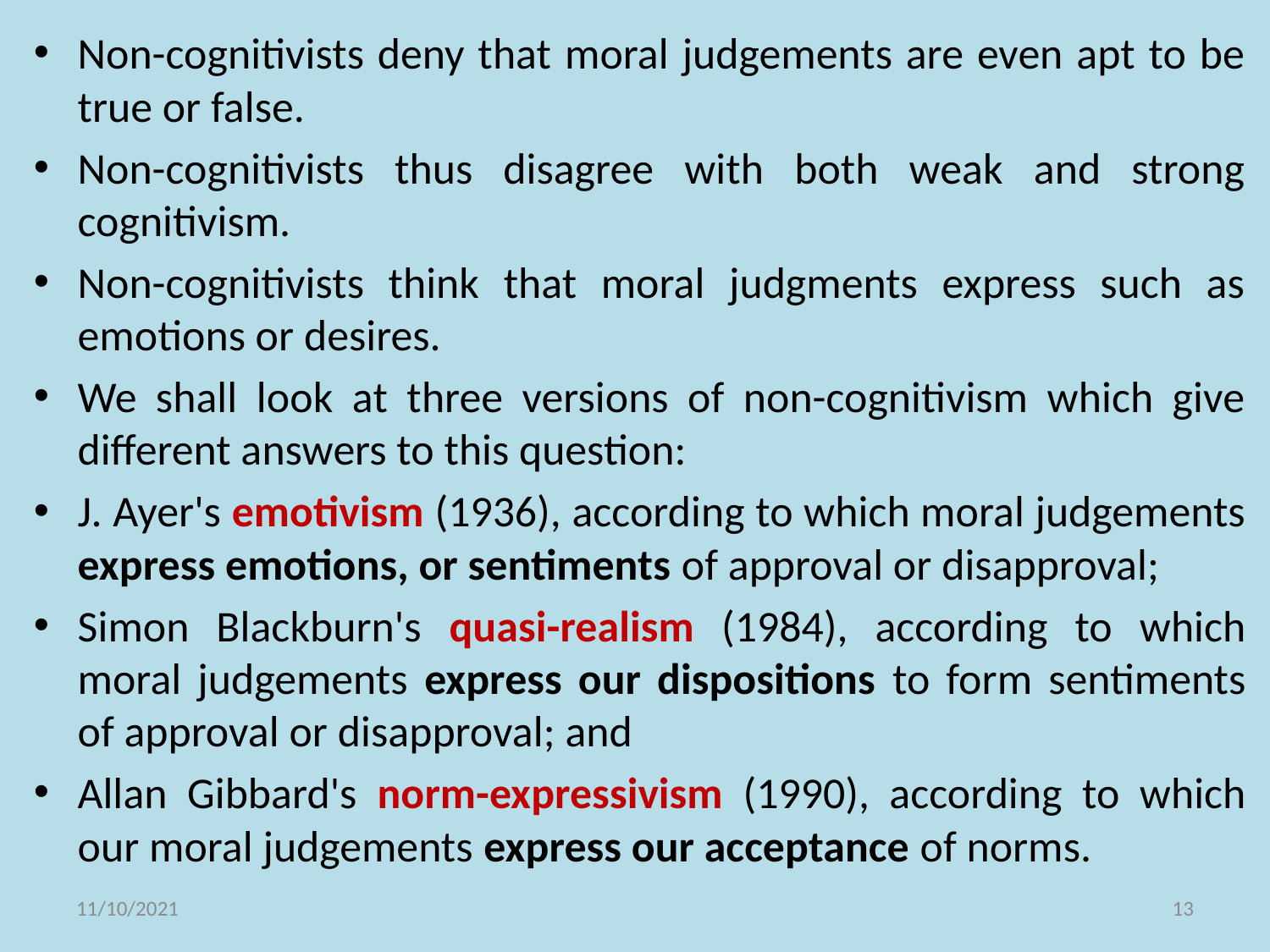

Non-cognitivists deny that moral judgements are even apt to be true or false.
Non-cognitivists thus disagree with both weak and strong cognitivism.
Non-cognitivists think that moral judgments express such as emotions or desires.
We shall look at three versions of non-cognitivism which give different answers to this question:
J. Ayer's emotivism (1936), according to which moral judgements express emotions, or sentiments of approval or disapproval;
Simon Blackburn's quasi-realism (1984), according to which moral judgements express our dispositions to form sentiments of approval or disapproval; and
Allan Gibbard's norm-expressivism (1990), according to which our moral judgements express our acceptance of norms.

11/10/2021
13